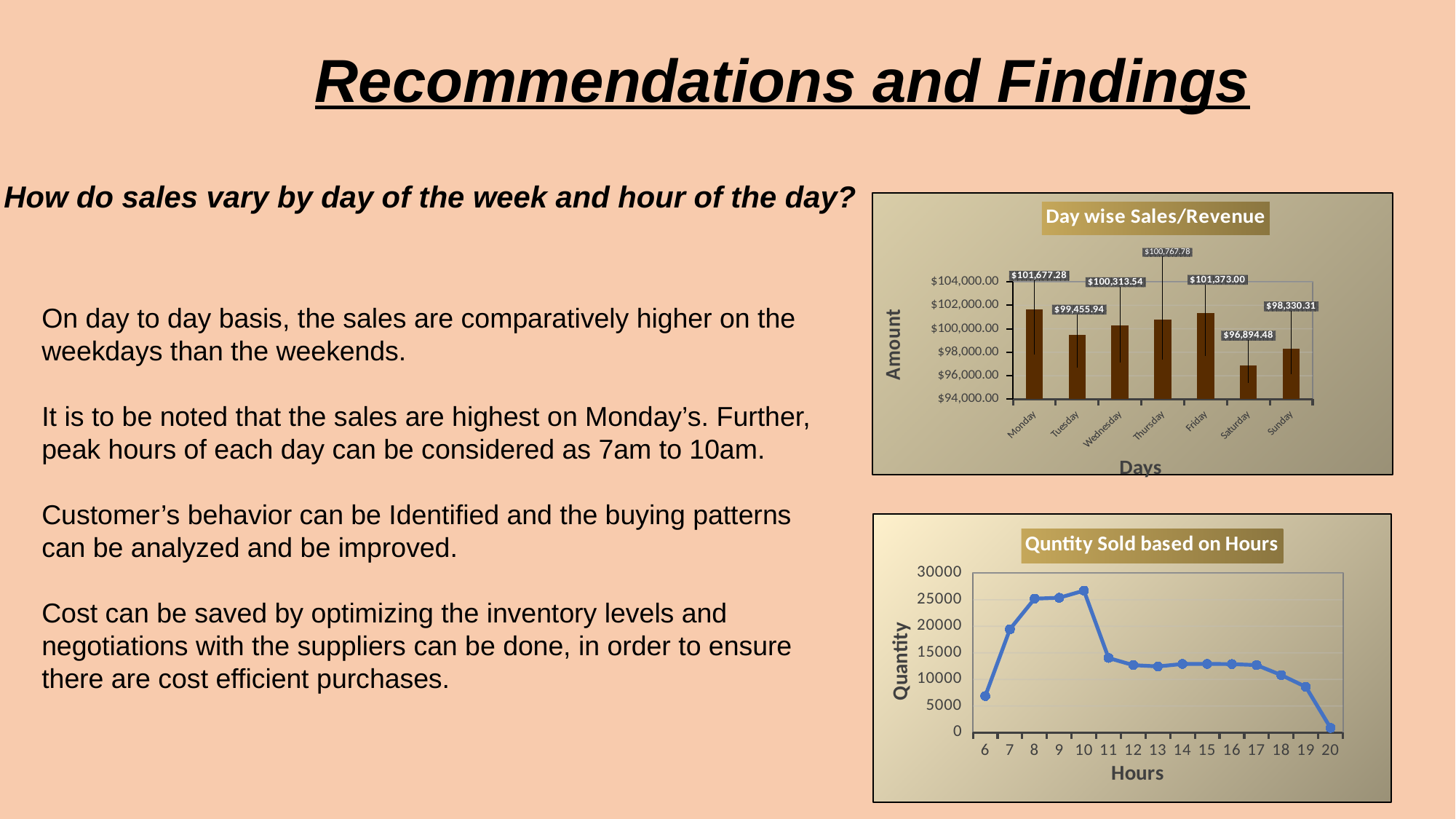

Recommendations and Findings
1. How do sales vary by day of the week and hour of the day?

### Chart: Day wise Sales/Revenue

| Category | Total |
|---|---|
| Monday | 101677.28 |
| Tuesday | 99455.94000000008 |
| Wednesday | 100313.54000000002 |
| Thursday | 100767.78000000006 |
| Friday | 101373.00000000001 |
| Saturday | 96894.48 |
| Sunday | 98330.31000000004 |
On day to day basis, the sales are comparatively higher on the weekdays than the weekends.

It is to be noted that the sales are highest on Monday’s. Further, peak hours of each day can be considered as 7am to 10am.

Customer’s behavior can be Identified and the buying patterns can be analyzed and be improved.

Cost can be saved by optimizing the inventory levels and negotiations with the suppliers can be done, in order to ensure there are cost efficient purchases.

### Chart: Quntity Sold based on Hours

| Category | Total |
|---|---|
| 6 | 6865.0 |
| 7 | 19449.0 |
| 8 | 25197.0 |
| 9 | 25370.0 |
| 10 | 26713.0 |
| 11 | 14035.0 |
| 12 | 12690.0 |
| 13 | 12439.0 |
| 14 | 12907.0 |
| 15 | 12923.0 |
| 16 | 12881.0 |
| 17 | 12700.0 |
| 18 | 10826.0 |
| 19 | 8595.0 |
| 20 | 880.0 |